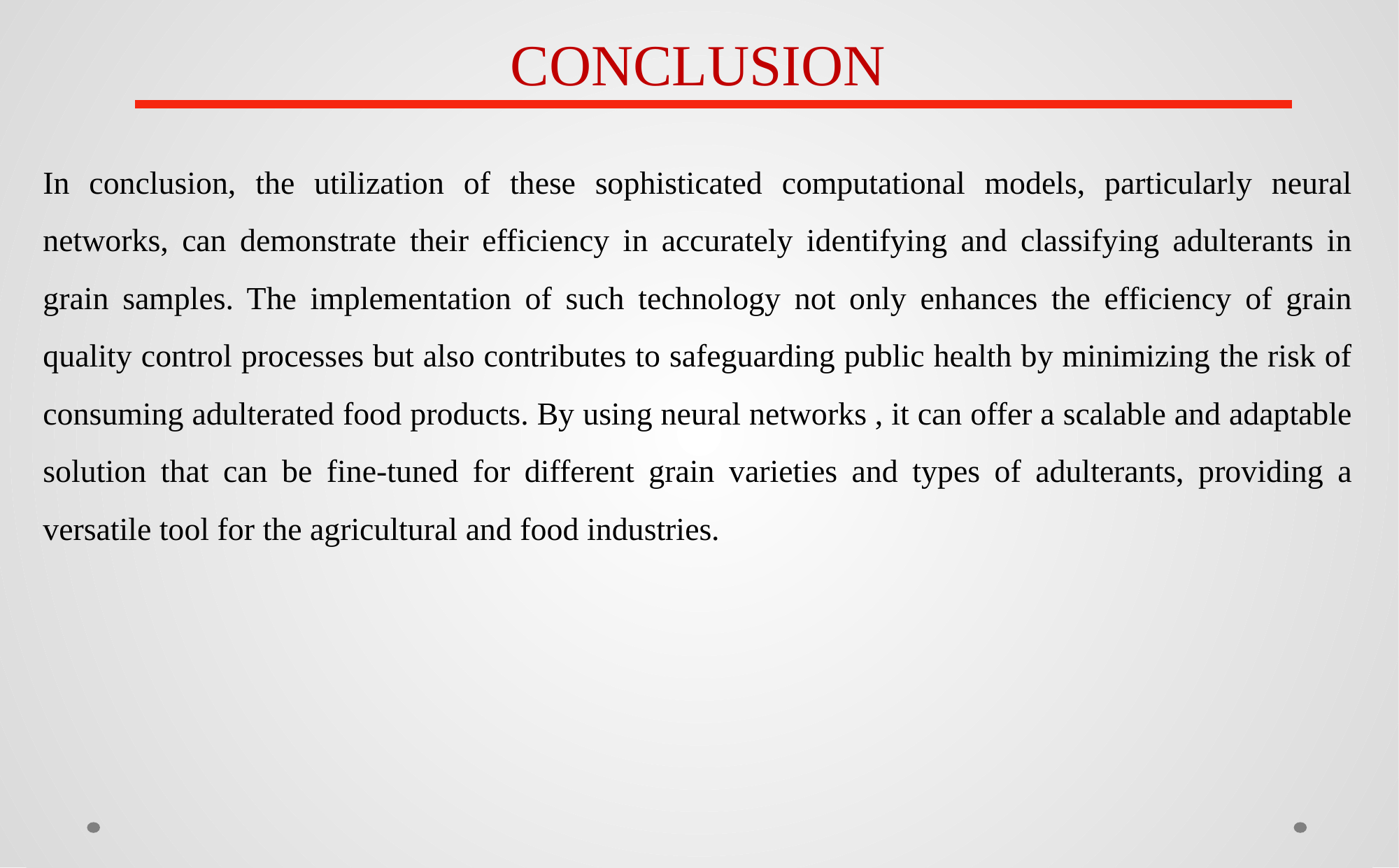

CONCLUSION
In conclusion, the utilization of these sophisticated computational models, particularly neural networks, can demonstrate their efficiency in accurately identifying and classifying adulterants in grain samples. The implementation of such technology not only enhances the efficiency of grain quality control processes but also contributes to safeguarding public health by minimizing the risk of consuming adulterated food products. By using neural networks , it can offer a scalable and adaptable solution that can be fine-tuned for different grain varieties and types of adulterants, providing a versatile tool for the agricultural and food industries.